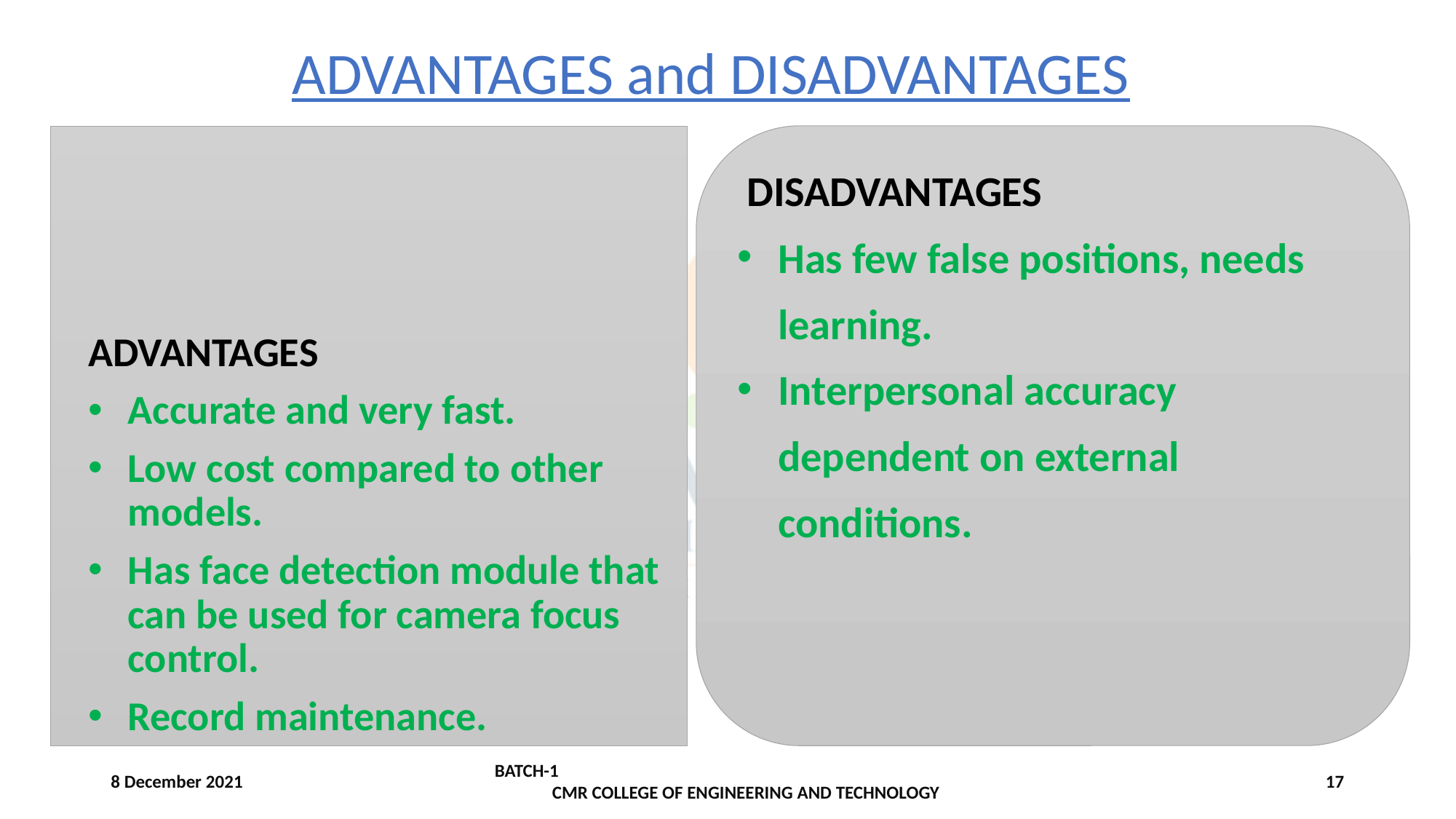

# ADVANTAGES and DISADVANTAGES

 DISADVANTAGES
Has few false positions, needs learning.
Interpersonal accuracy dependent on external conditions.

ADVANTAGES
Accurate and very fast.
Low cost compared to other models.
Has face detection module that can be used for camera focus control.
Record maintenance.

8 December 2021
BATCH-1                                                                                                          CMR COLLEGE OF ENGINEERING AND TECHNOLOGY
17